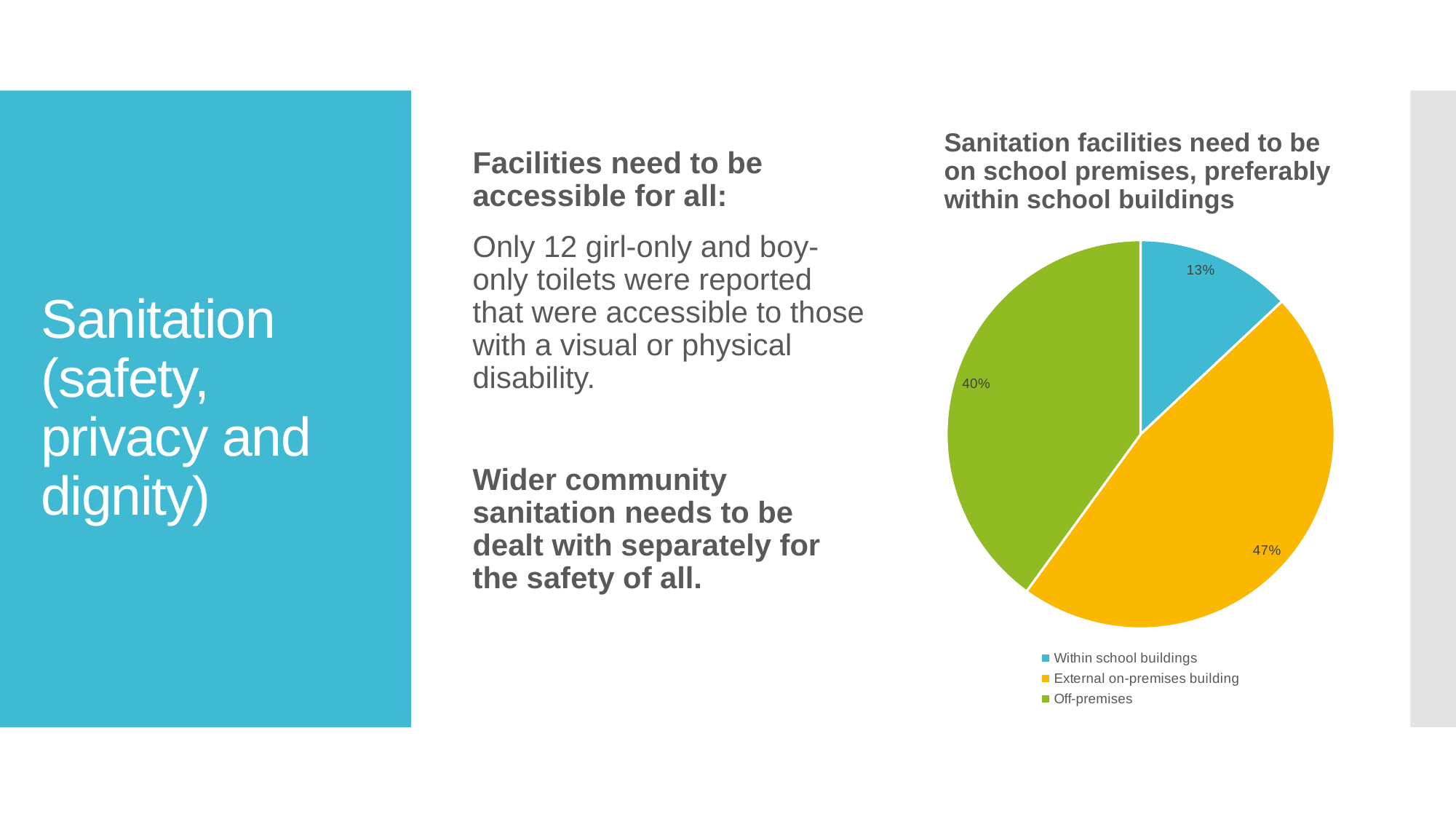

Facilities need to be accessible for all:
Only 12 girl-only and boy-only toilets were reported that were accessible to those with a visual or physical disability.

Wider community sanitation needs to be dealt with separately for the safety of all.

Sanitation facilities need to be on school premises, preferably within school buildings
# Sanitation (safety, privacy and dignity)

### Chart

| Category |  |
|---|---|
| Within school buildings | 0.13 |
| External on-premises building | 0.47 |
| Off-premises | 0.4 |